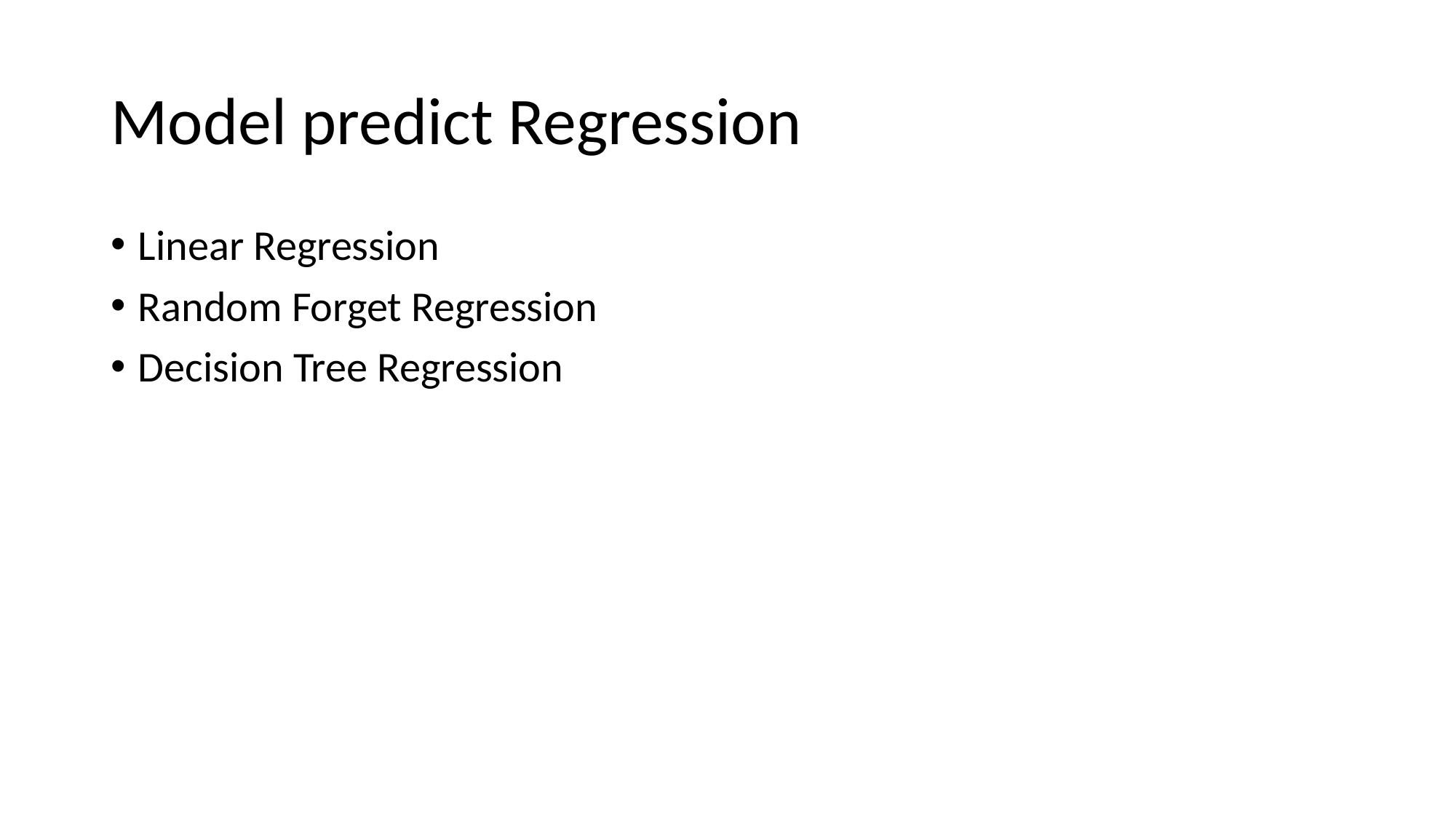

# Model predict Regression
Linear Regression
Random Forget Regression
Decision Tree Regression